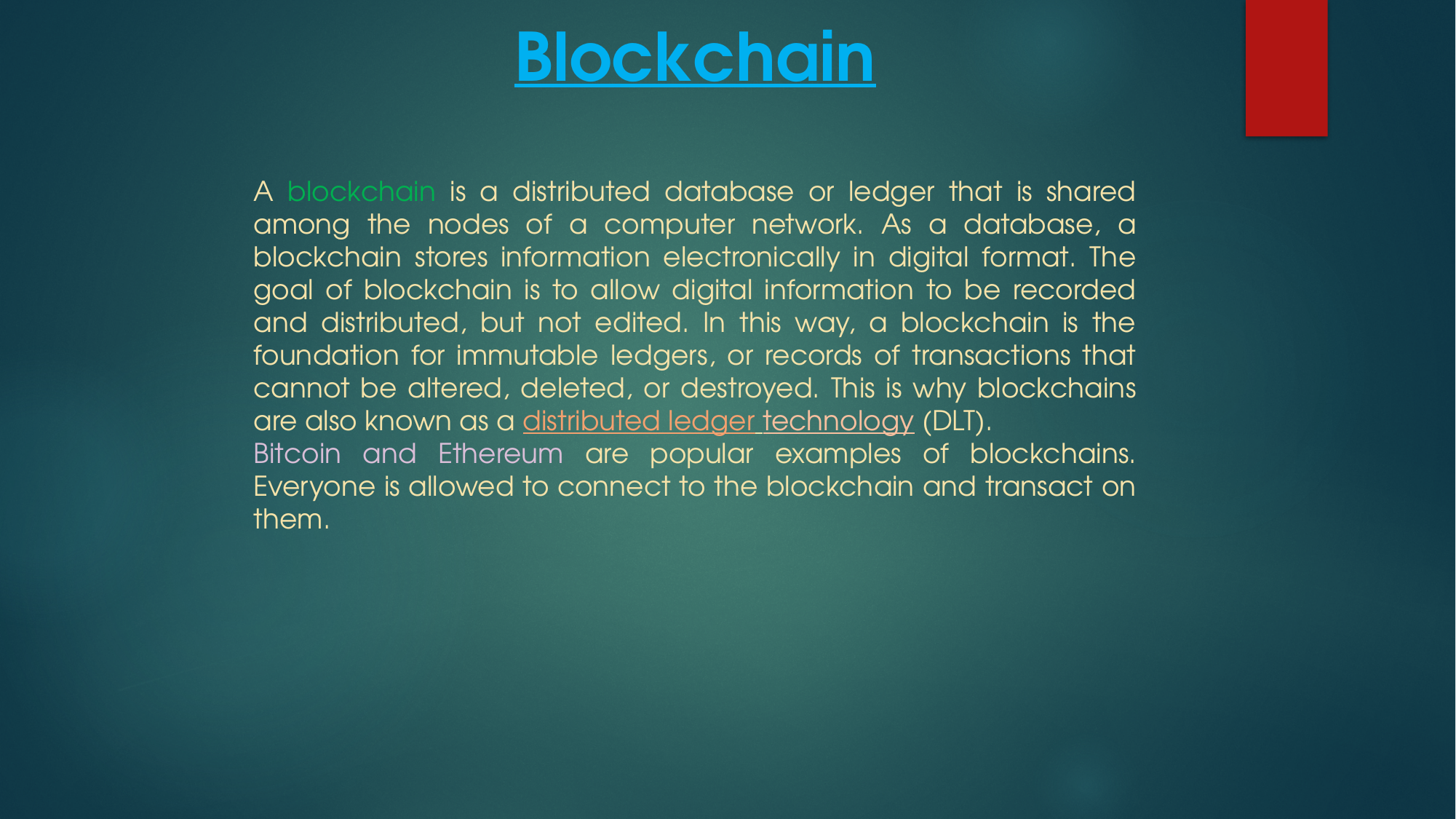

Blockchain

A blockchain is a distributed database or ledger that is shared among the nodes of a computer network. As a database, a blockchain stores information electronically in digital format. The goal of blockchain is to allow digital information to be recorded and distributed, but not edited. In this way, a blockchain is the foundation for immutable ledgers, or records of transactions that cannot be altered, deleted, or destroyed. This is why blockchains are also known as a distributed ledger technology (DLT).
Bitcoin and Ethereum are popular examples of blockchains. Everyone is allowed to connect to the blockchain and transact on them.